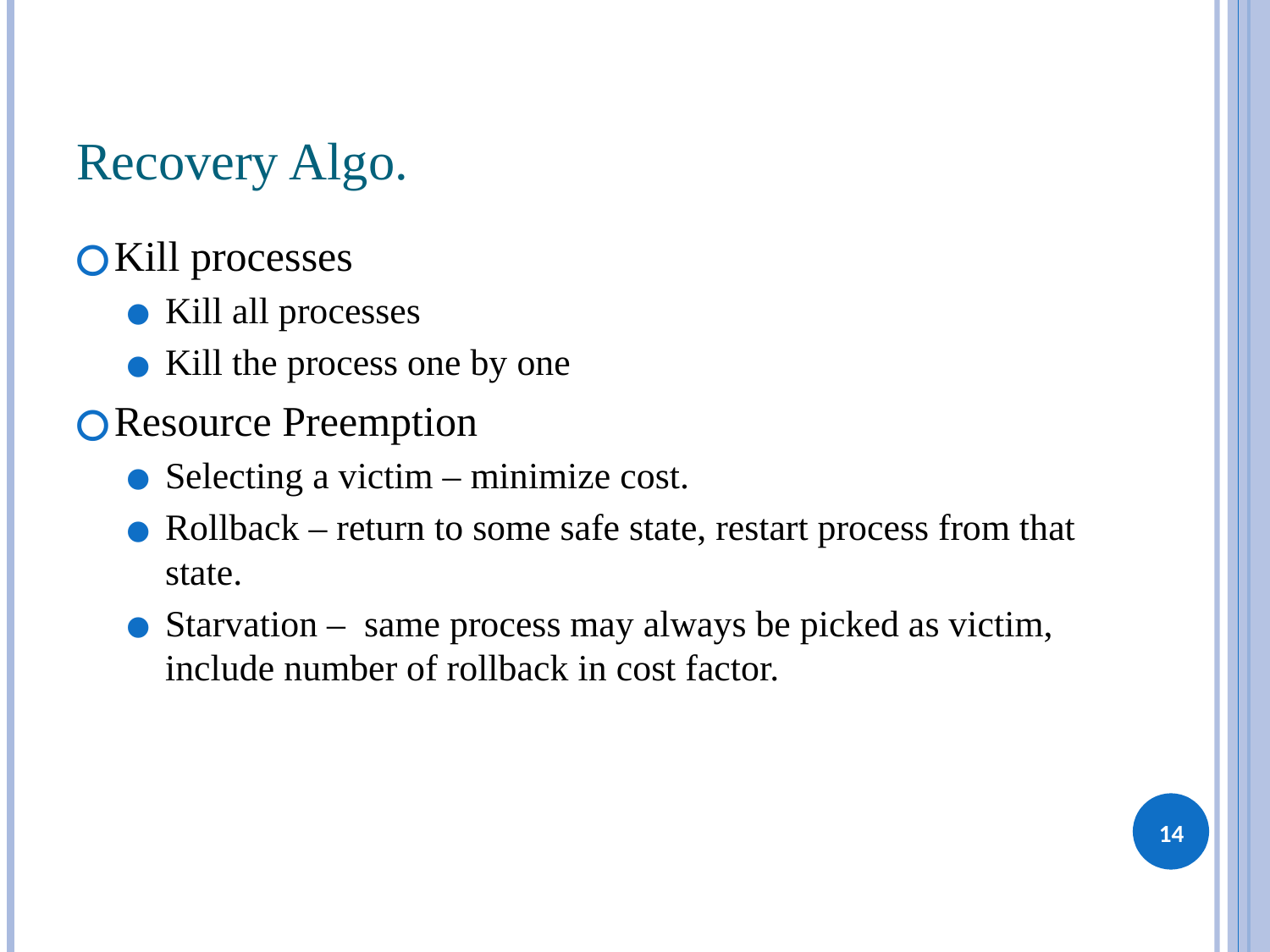

# Recovery Algo.
Kill processes
Kill all processes
Kill the process one by one
Resource Preemption
Selecting a victim – minimize cost.
Rollback – return to some safe state, restart process from that state.
Starvation –  same process may always be picked as victim, include number of rollback in cost factor.
14